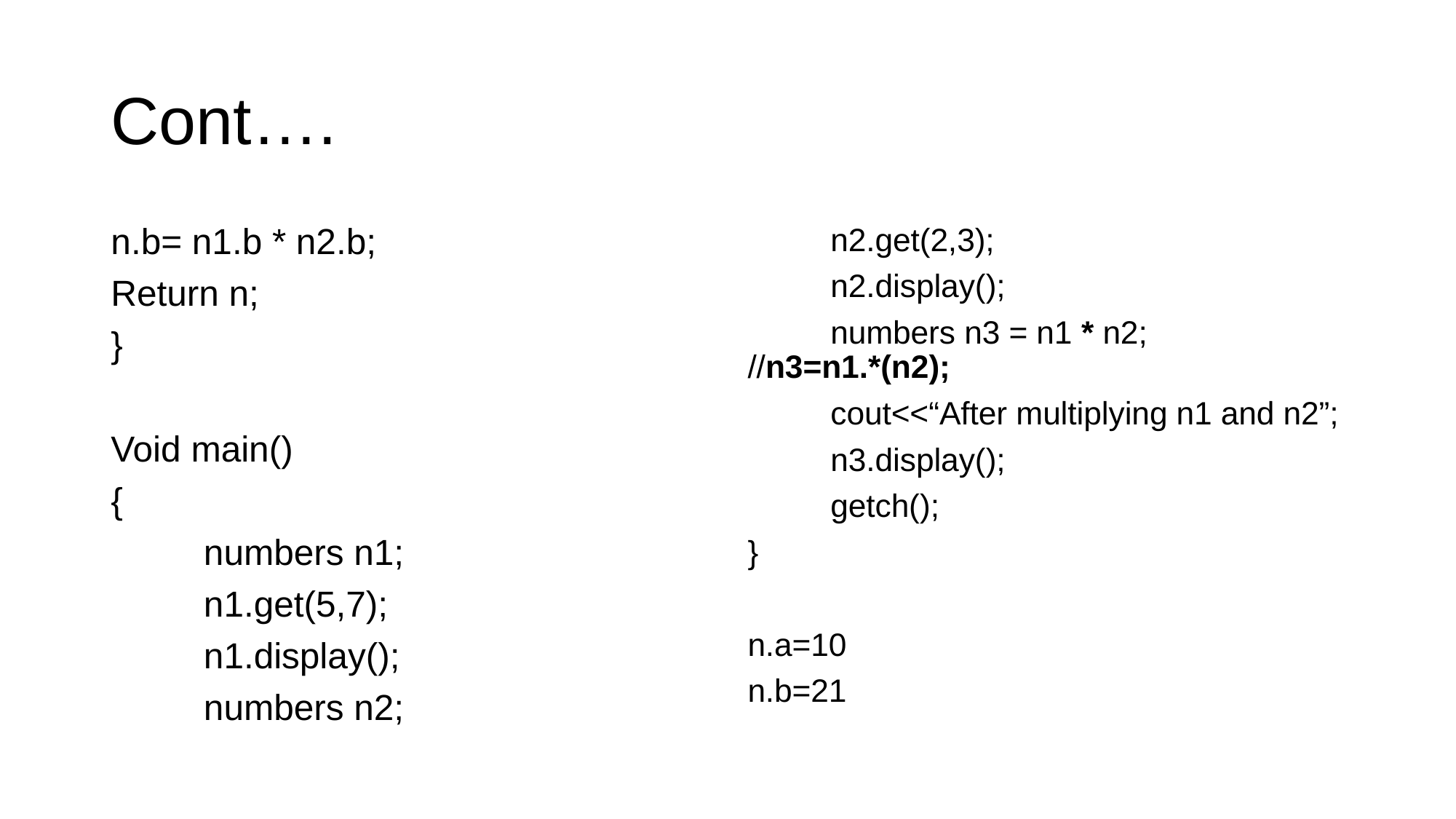

# Cont….
n.b= n1.b * n2.b;
Return n;
}

Void main()
{
	numbers n1;
	n1.get(5,7);
	n1.display();
	numbers n2;
	n2.get(2,3);
	n2.display();
	numbers n3 = n1 * n2;	//n3=n1.*(n2);
	cout<<“After multiplying n1 and n2”;
	n3.display();
	getch();
}

n.a=10
n.b=21